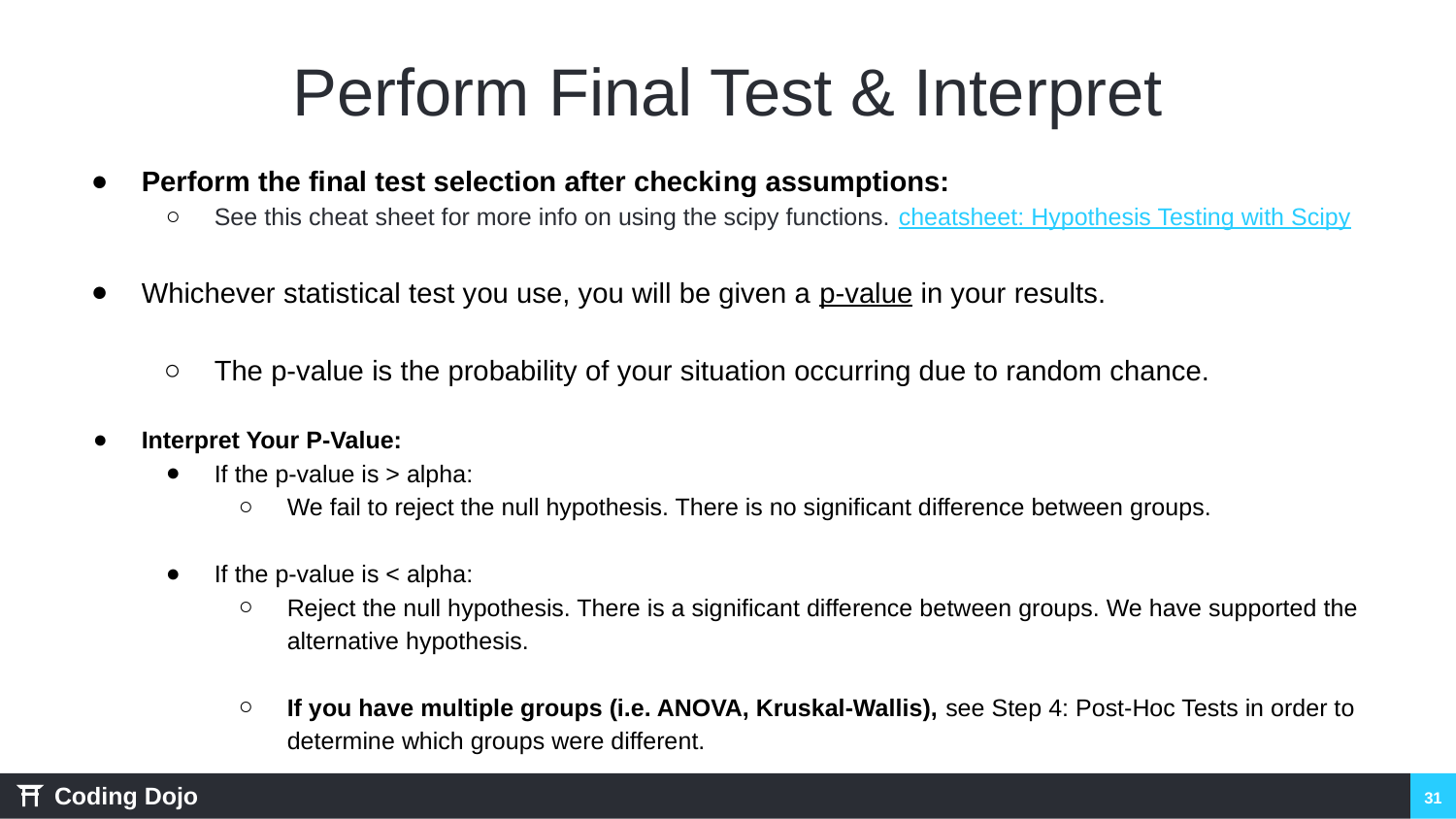

# Perform Final Test & Interpret
Perform the final test selection after checking assumptions:
See this cheat sheet for more info on using the scipy functions. cheatsheet: Hypothesis Testing with Scipy
Whichever statistical test you use, you will be given a p-value in your results.

The p-value is the probability of your situation occurring due to random chance.

Interpret Your P-Value:
If the p-value is > alpha:
We fail to reject the null hypothesis. There is no significant difference between groups.
If the p-value is < alpha:
Reject the null hypothesis. There is a significant difference between groups. We have supported the alternative hypothesis.
If you have multiple groups (i.e. ANOVA, Kruskal-Wallis), see Step 4: Post-Hoc Tests in order to determine which groups were different.